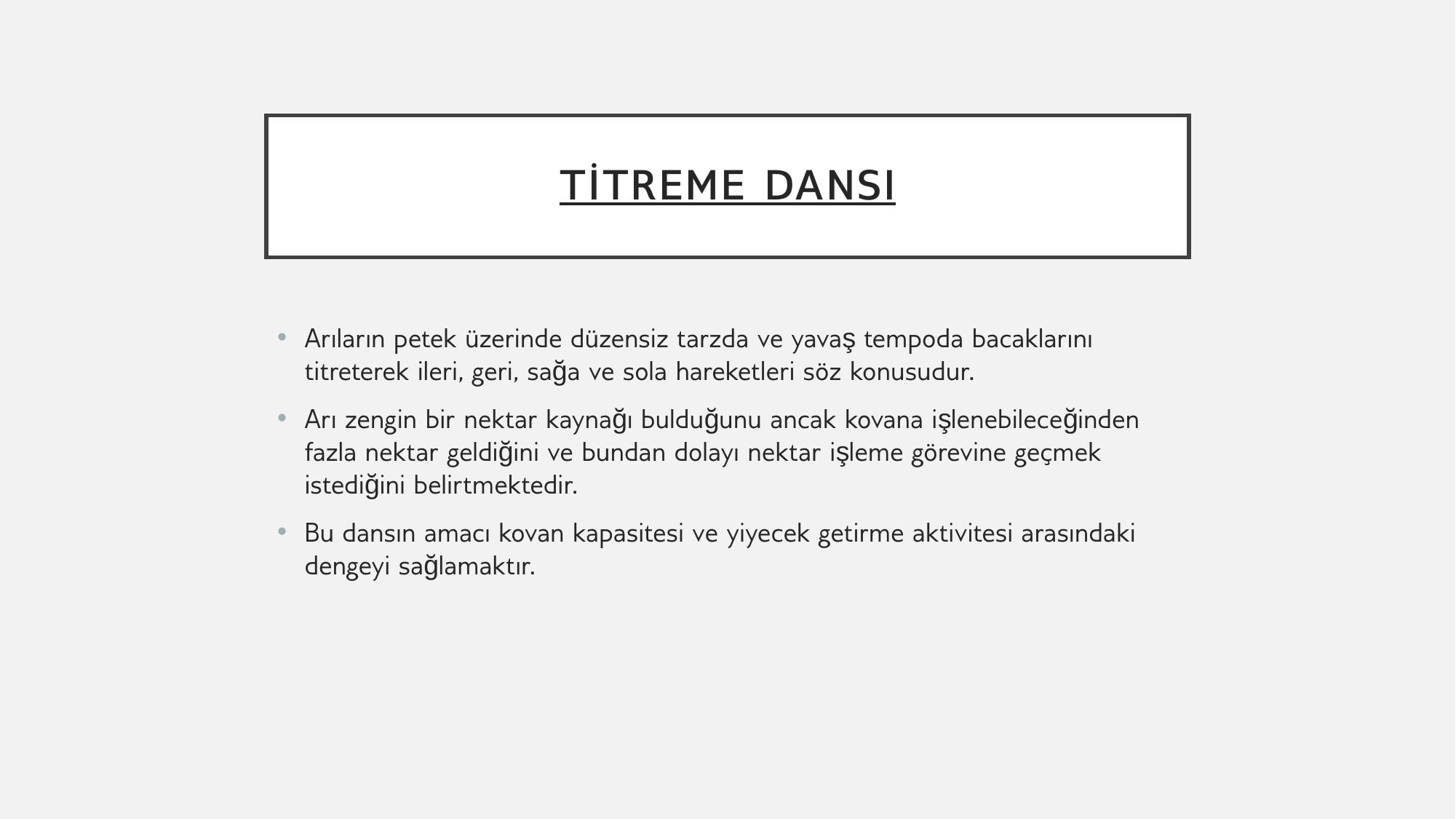

# Titreme Dansı
Arıların petek üzerinde düzensiz tarzda ve yavaş tempoda bacaklarını titreterek ileri, geri, sağa ve sola hareketleri söz konusudur.
Arı zengin bir nektar kaynağı bulduğunu ancak kovana işlenebileceğinden fazla nektar geldiğini ve bundan dolayı nektar işleme görevine geçmek istediğini belirtmektedir.
Bu dansın amacı kovan kapasitesi ve yiyecek getirme aktivitesi arasındaki dengeyi sağlamaktır.